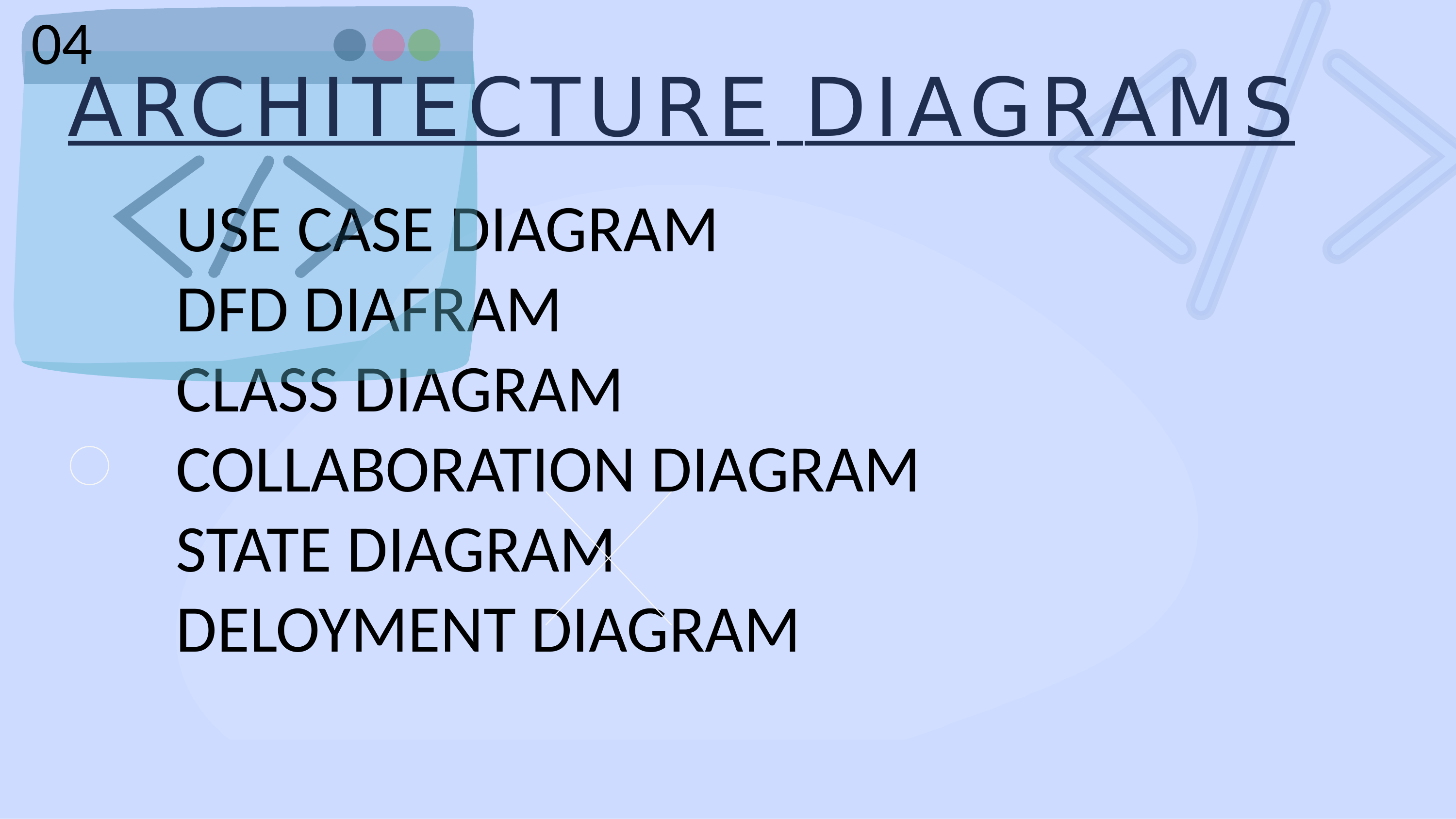

04

USE CASE DIAGRAM
DFD DIAFRAM
CLASS DIAGRAM
COLLABORATION DIAGRAM
STATE DIAGRAM
DELOYMENT DIAGRAM

ARCHITECTURE DIAGRAMS